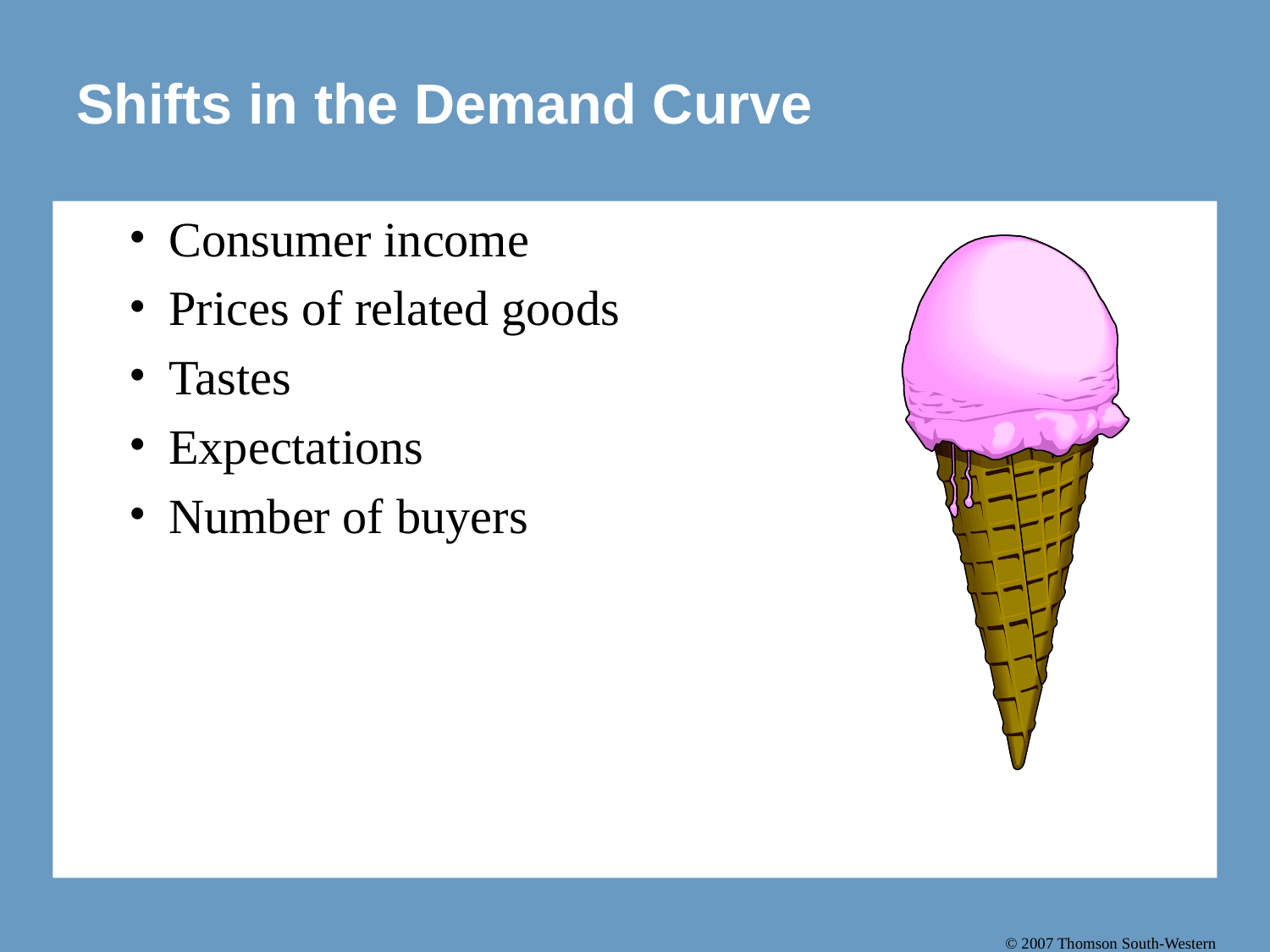

# Shifts in the Demand Curve
Consumer income
Prices of related goods
Tastes
Expectations
Number of buyers